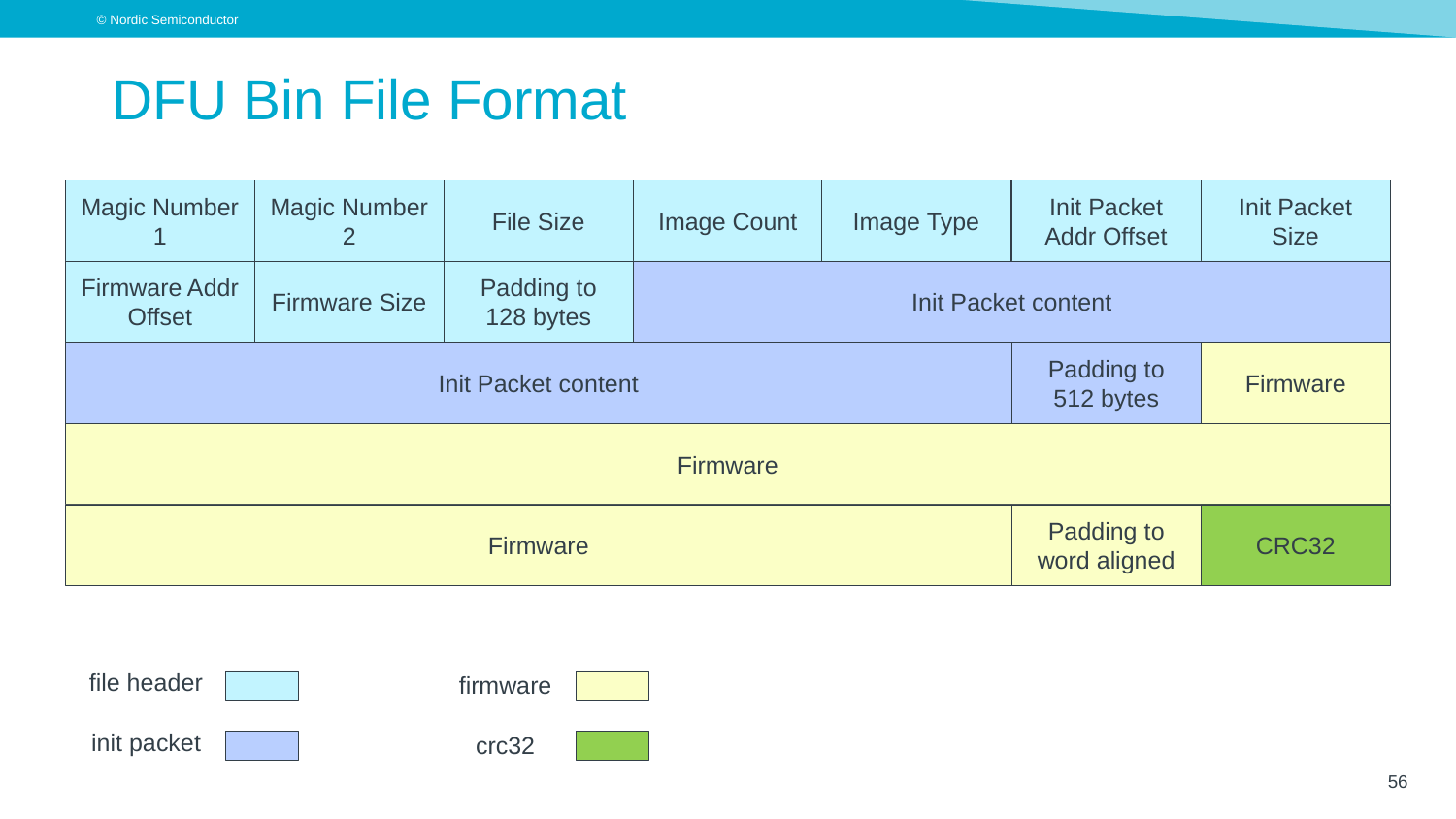

# DFU Bin File Format
Magic Number 1
Magic Number 2
File Size
Image Count
Image Type
Init Packet Addr Offset
Init Packet Size
Firmware Addr Offset
Firmware Size
Padding to 128 bytes
Init Packet content
Init Packet content
Padding to 512 bytes
Firmware
Firmware
Firmware
Padding to word aligned
CRC32
file header
firmware

init packet
crc32

56